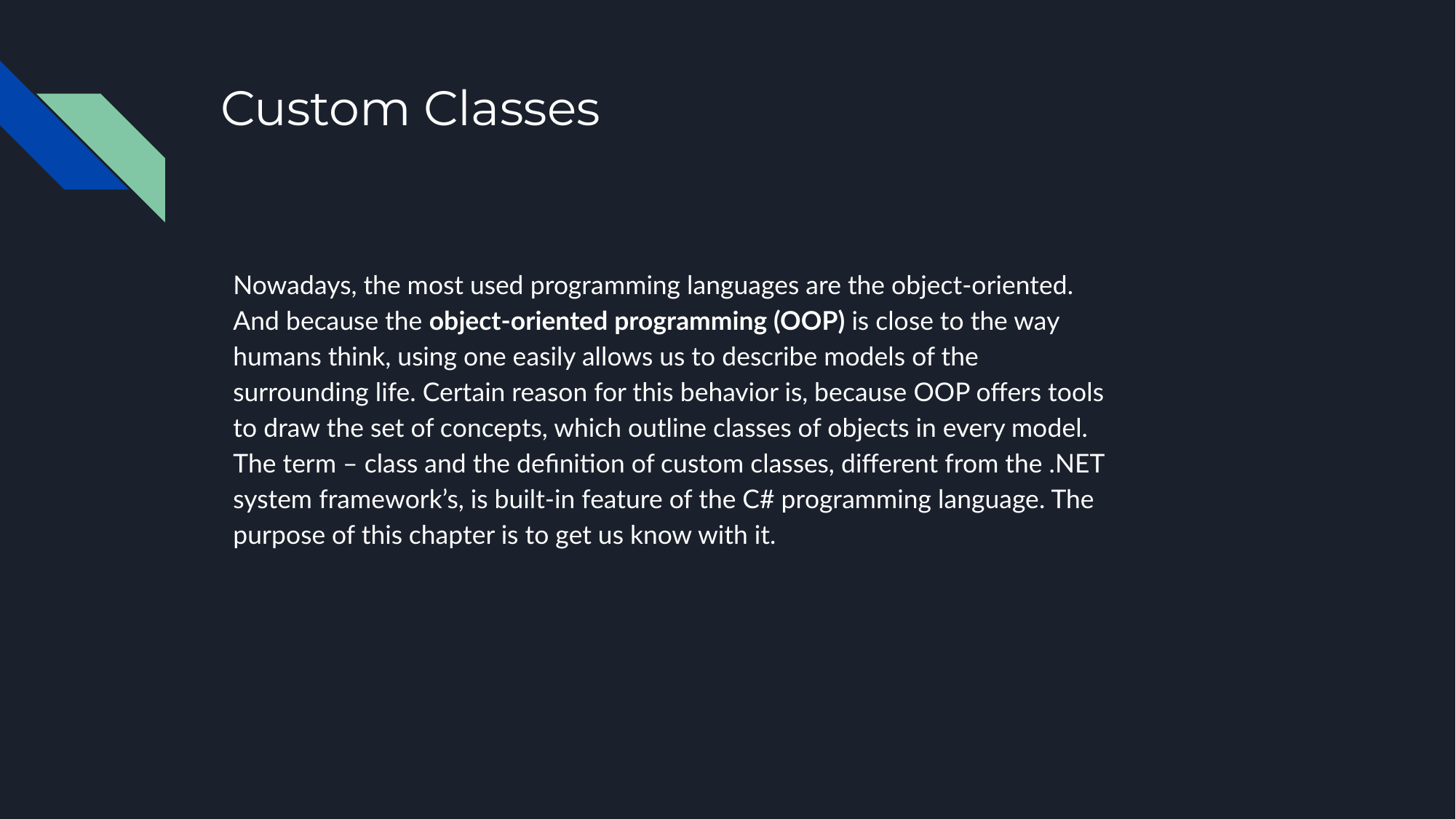

# Custom Classes
Nowadays, the most used programming languages are the object-oriented.
And because the object-oriented programming (OOP) is close to the way
humans think, using one easily allows us to describe models of the
surrounding life. Certain reason for this behavior is, because OOP offers tools
to draw the set of concepts, which outline classes of objects in every model.
The term – class and the definition of custom classes, different from the .NET
system framework’s, is built-in feature of the C# programming language. The
purpose of this chapter is to get us know with it.